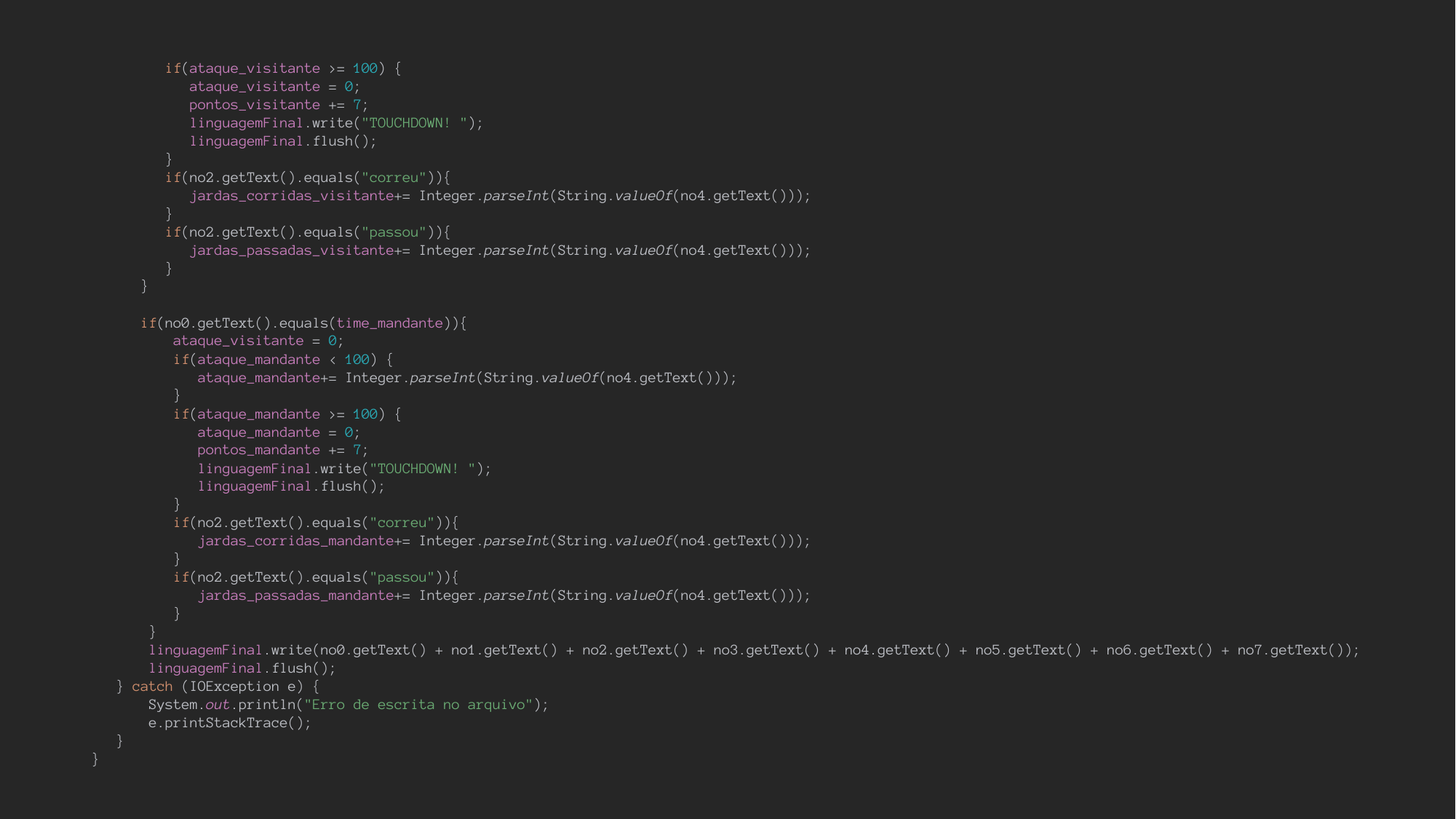

if(ataque_visitante >= 100) {
             ataque_visitante = 0;
             pontos_visitante += 7;
             linguagemFinal.write("TOUCHDOWN! ");
             linguagemFinal.flush();
          }
          if(no2.getText().equals("correu")){
             jardas_corridas_visitante+= Integer.parseInt(String.valueOf(no4.getText()));
          }
          if(no2.getText().equals("passou")){
             jardas_passadas_visitante+= Integer.parseInt(String.valueOf(no4.getText()));
          }
       }

       if(no0.getText().equals(time_mandante)){
           ataque_visitante = 0;
           if(ataque_mandante < 100) {
              ataque_mandante+= Integer.parseInt(String.valueOf(no4.getText()));
           }
           if(ataque_mandante >= 100) {
              ataque_mandante = 0;
              pontos_mandante += 7;
              linguagemFinal.write("TOUCHDOWN! ");
              linguagemFinal.flush();
           }
           if(no2.getText().equals("correu")){
              jardas_corridas_mandante+= Integer.parseInt(String.valueOf(no4.getText()));
           }
           if(no2.getText().equals("passou")){
              jardas_passadas_mandante+= Integer.parseInt(String.valueOf(no4.getText()));
           }
        }
        linguagemFinal.write(no0.getText() + no1.getText() + no2.getText() + no3.getText() + no4.getText() + no5.getText() + no6.getText() + no7.getText());
        linguagemFinal.flush();
    } catch (IOException e) {
        System.out.println("Erro de escrita no arquivo");
        e.printStackTrace();
    }
 }